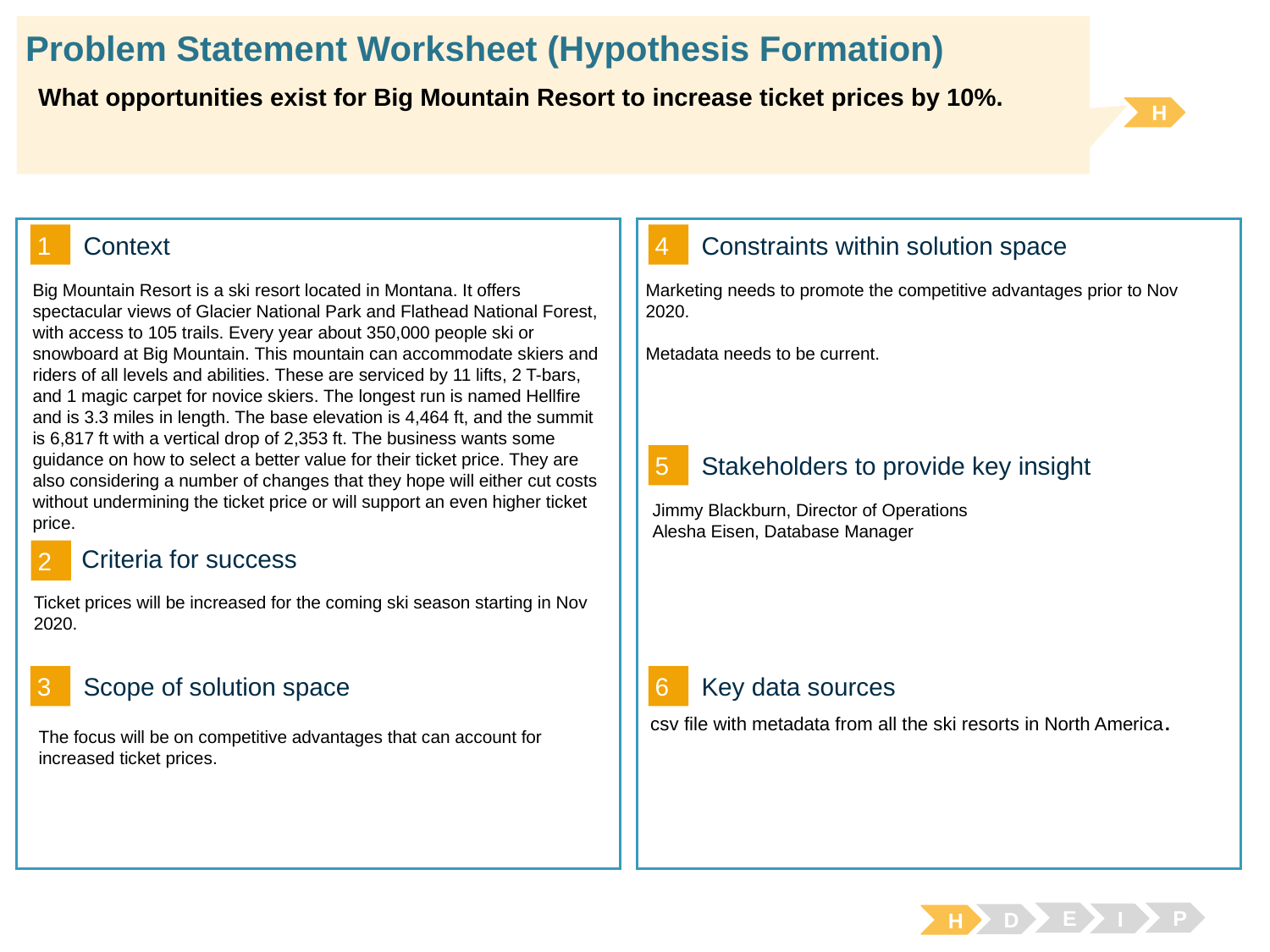

# Problem Statement Worksheet (Hypothesis Formation)
What opportunities exist for Big Mountain Resort to increase ticket prices by 10%.
H

1
4
Context
Constraints within solution space
Marketing needs to promote the competitive advantages prior to Nov 2020.

Metadata needs to be current.
Big Mountain Resort is a ski resort located in Montana. It offers spectacular views of Glacier National Park and Flathead National Forest, with access to 105 trails. Every year about 350,000 people ski or snowboard at Big Mountain. This mountain can accommodate skiers and riders of all levels and abilities. These are serviced by 11 lifts, 2 T-bars, and 1 magic carpet for novice skiers. The longest run is named Hellfire and is 3.3 miles in length. The base elevation is 4,464 ft, and the summit is 6,817 ft with a vertical drop of 2,353 ft. The business wants some guidance on how to select a better value for their ticket price. They are also considering a number of changes that they hope will either cut costs without undermining the ticket price or will support an even higher ticket price.
5
Stakeholders to provide key insight
Jimmy Blackburn, Director of Operations
Alesha Eisen, Database Manager
2
Criteria for success
Ticket prices will be increased for the coming ski season starting in Nov 2020.
3
6
Key data sources
Scope of solution space
csv file with metadata from all the ski resorts in North America.
The focus will be on competitive advantages that can account for increased ticket prices.
E
P
I
D
H